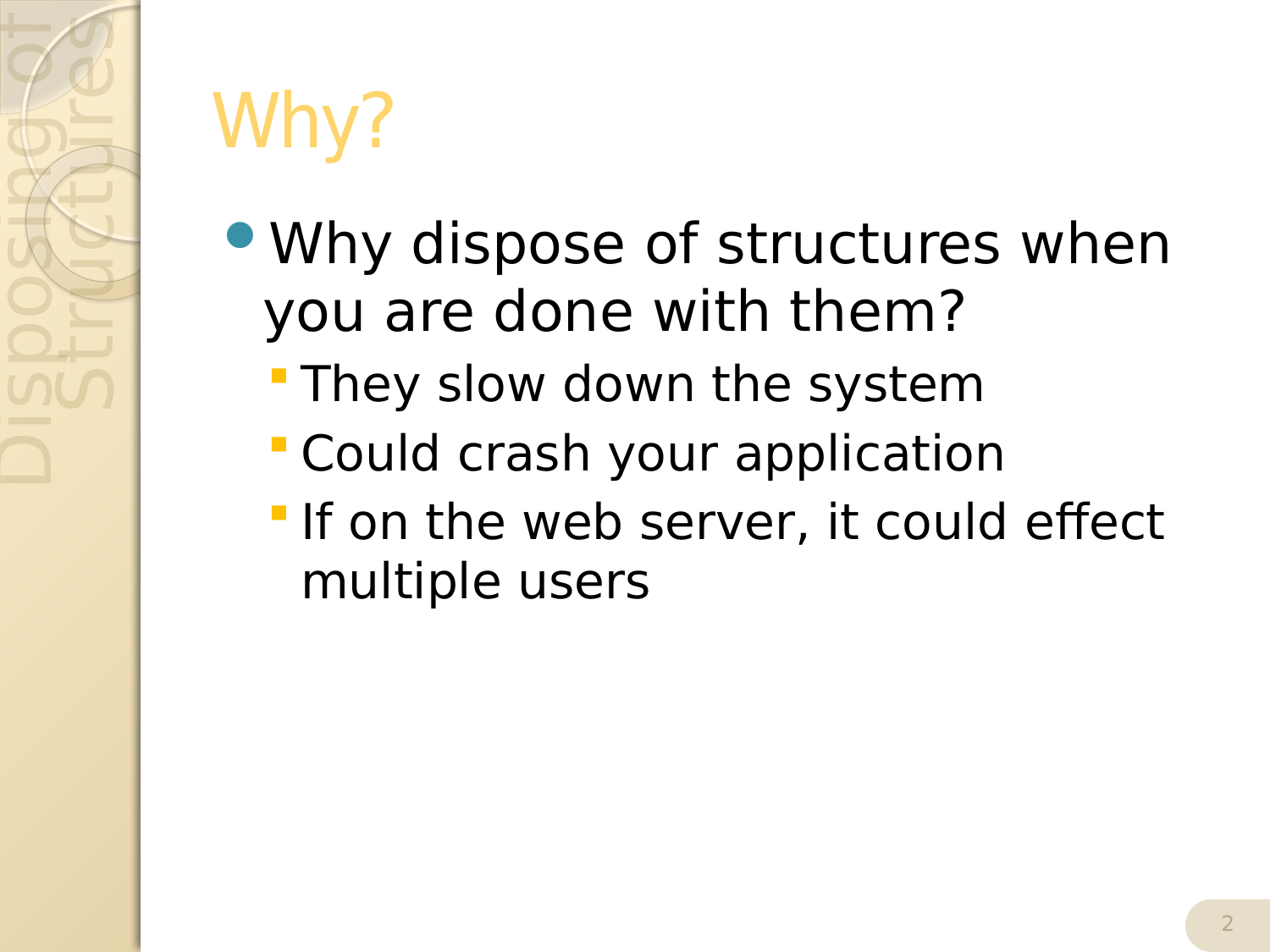

# Why?
Why dispose of structures when you are done with them?
They slow down the system
Could crash your application
If on the web server, it could effect multiple users
2